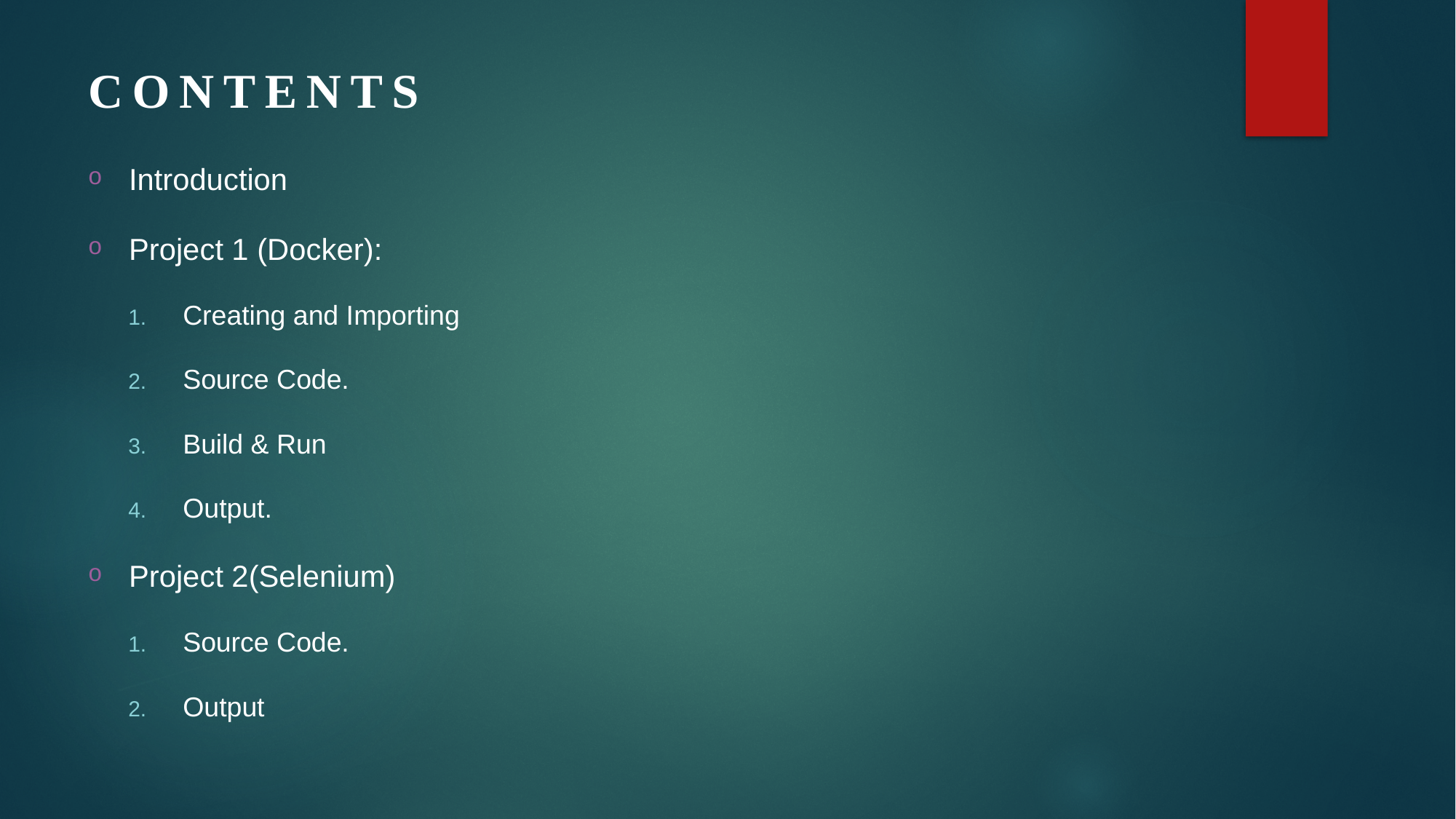

# CONTENTS
Introduction
Project 1 (Docker):
Creating and Importing
Source Code.
Build & Run
Output.
Project 2(Selenium)
Source Code.
Output